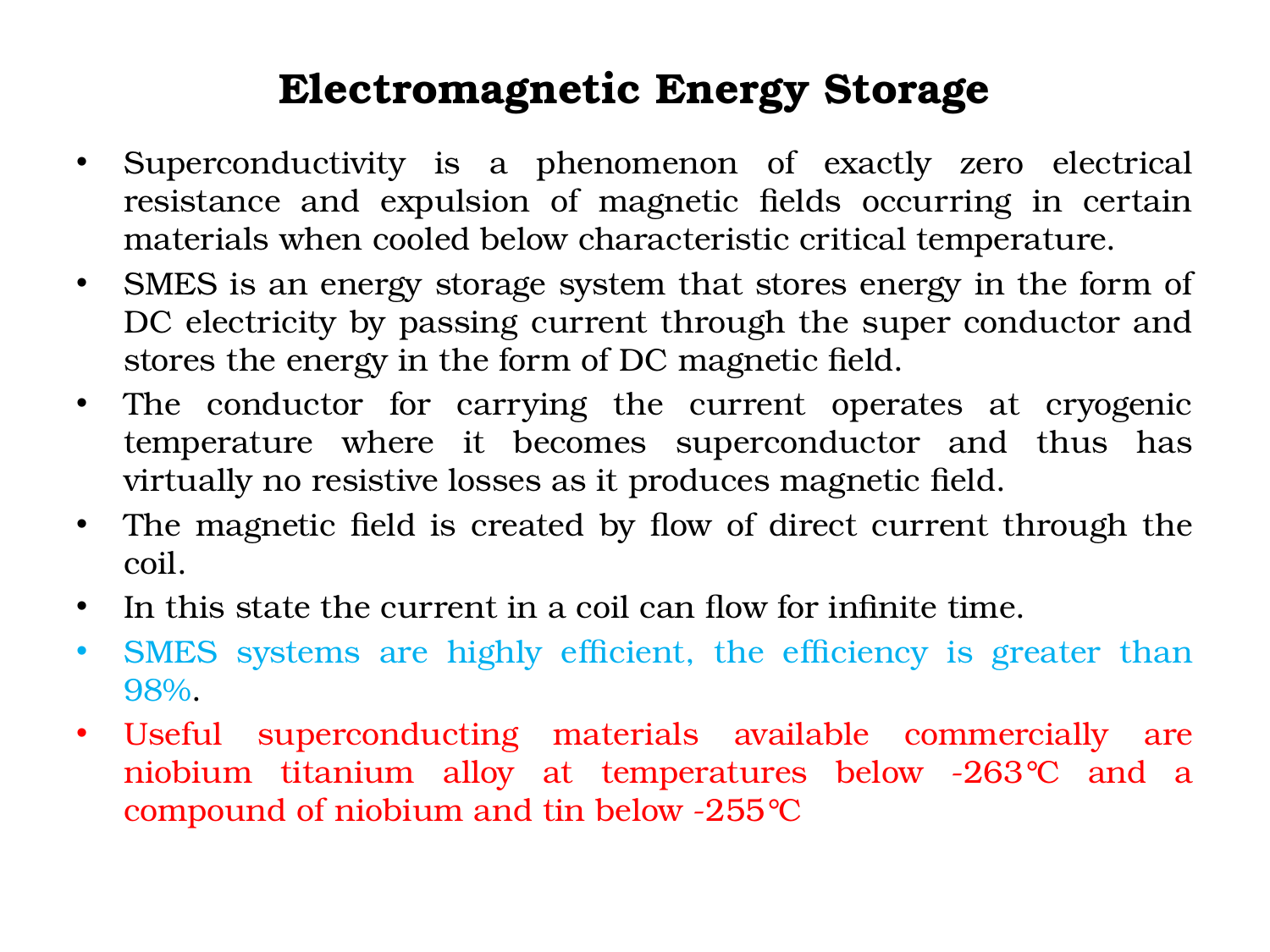

# Electromagnetic Energy Storage
Superconductivity is a phenomenon of exactly zero electrical resistance and expulsion of magnetic fields occurring in certain materials when cooled below characteristic critical temperature.
SMES is an energy storage system that stores energy in the form of DC electricity by passing current through the super conductor and stores the energy in the form of DC magnetic field.
The conductor for carrying the current operates at cryogenic temperature where it becomes superconductor and thus has virtually no resistive losses as it produces magnetic field.
The magnetic field is created by flow of direct current through the coil.
In this state the current in a coil can flow for infinite time.
SMES systems are highly efficient, the efficiency is greater than 98%.
Useful superconducting materials available commercially are niobium titanium alloy at temperatures below -263°C and a compound of niobium and tin below -255°C